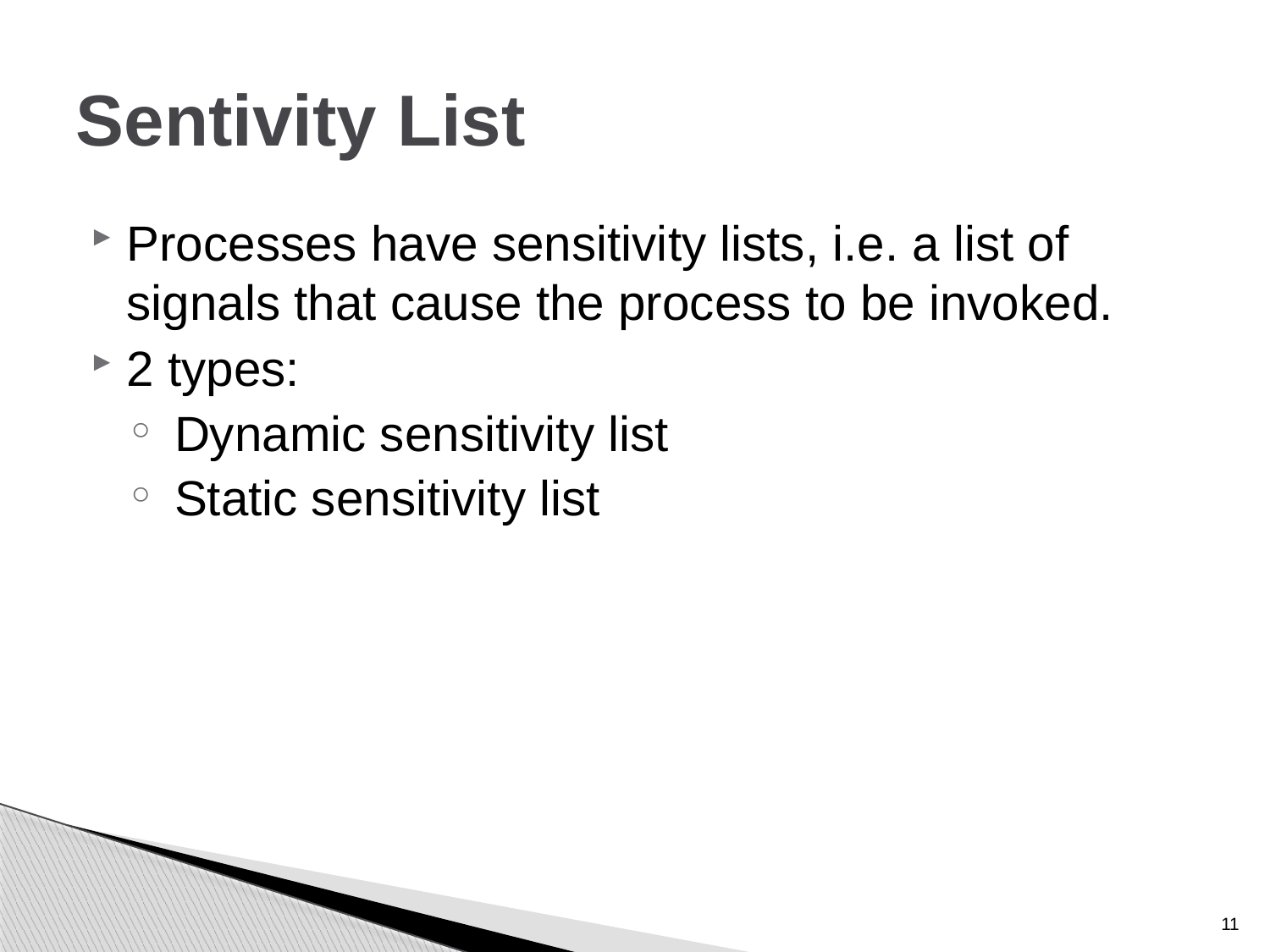

# Sentivity List
Processes have sensitivity lists, i.e. a list of signals that cause the process to be invoked.
2 types:
Dynamic sensitivity list
Static sensitivity list
11